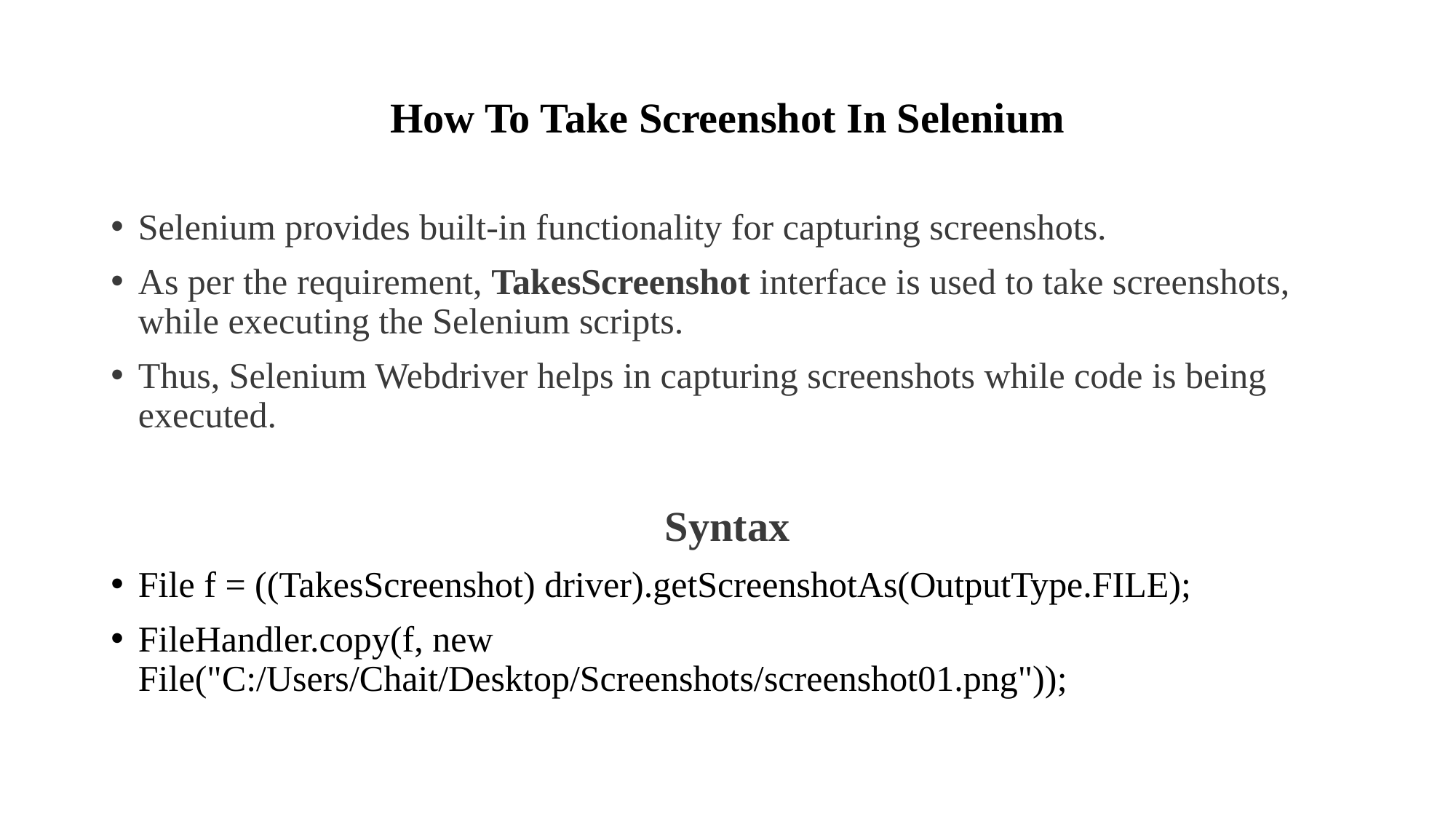

How To Take Screenshot In Selenium
Selenium provides built-in functionality for capturing screenshots.
As per the requirement, TakesScreenshot interface is used to take screenshots, while executing the Selenium scripts.
Thus, Selenium Webdriver helps in capturing screenshots while code is being executed.

Syntax
File f = ((TakesScreenshot) driver).getScreenshotAs(OutputType.FILE);
FileHandler.copy(f, new File("C:/Users/Chait/Desktop/Screenshots/screenshot01.png"));